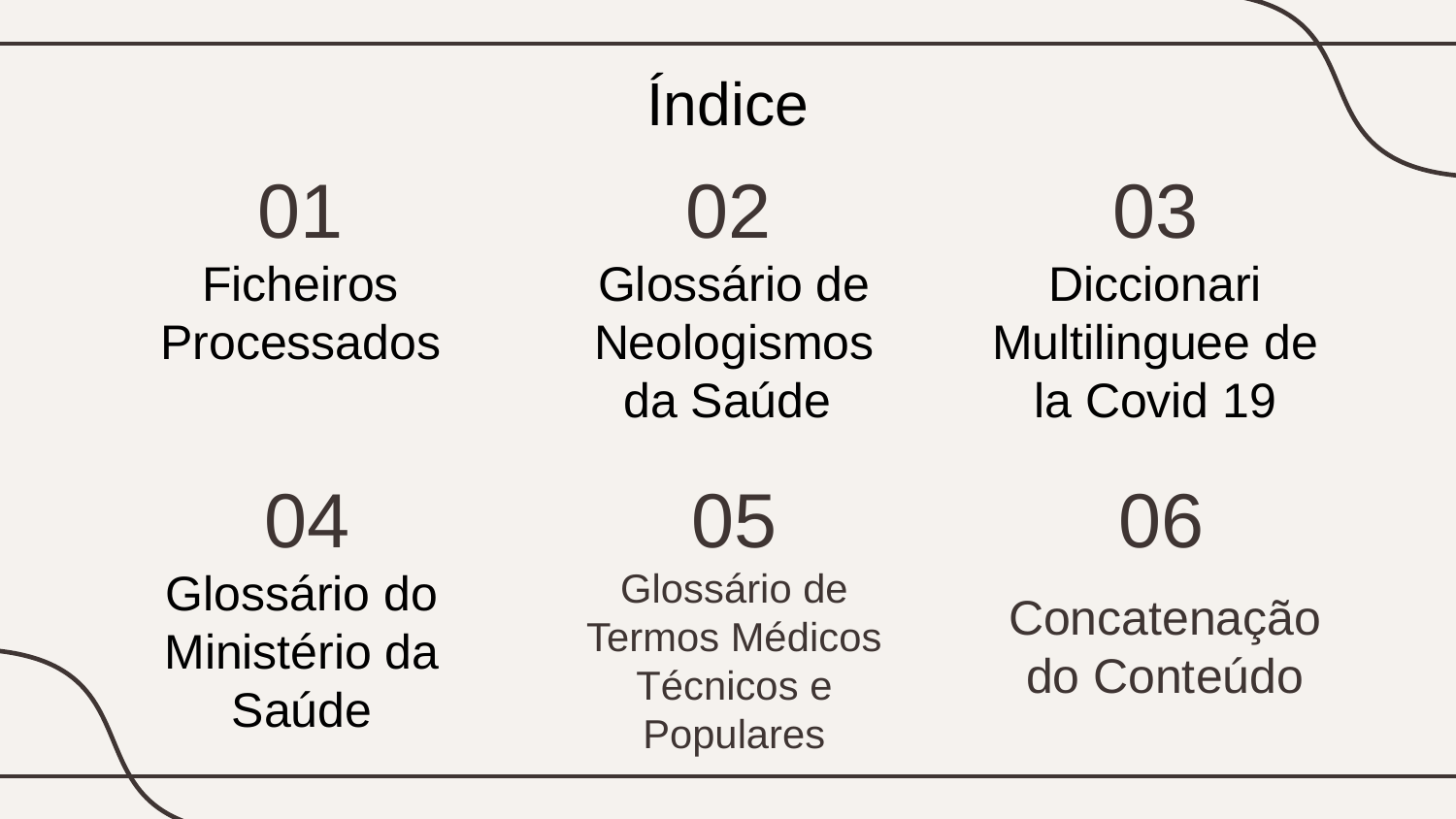

Índice
01
02
03
# Ficheiros Processados
Diccionari Multilinguee de la Covid 19
Glossário de Neologismos da Saúde
04
05
06
Glossário do Ministério da Saúde
Glossário de Termos Médicos Técnicos e Populares
Concatenação do Conteúdo